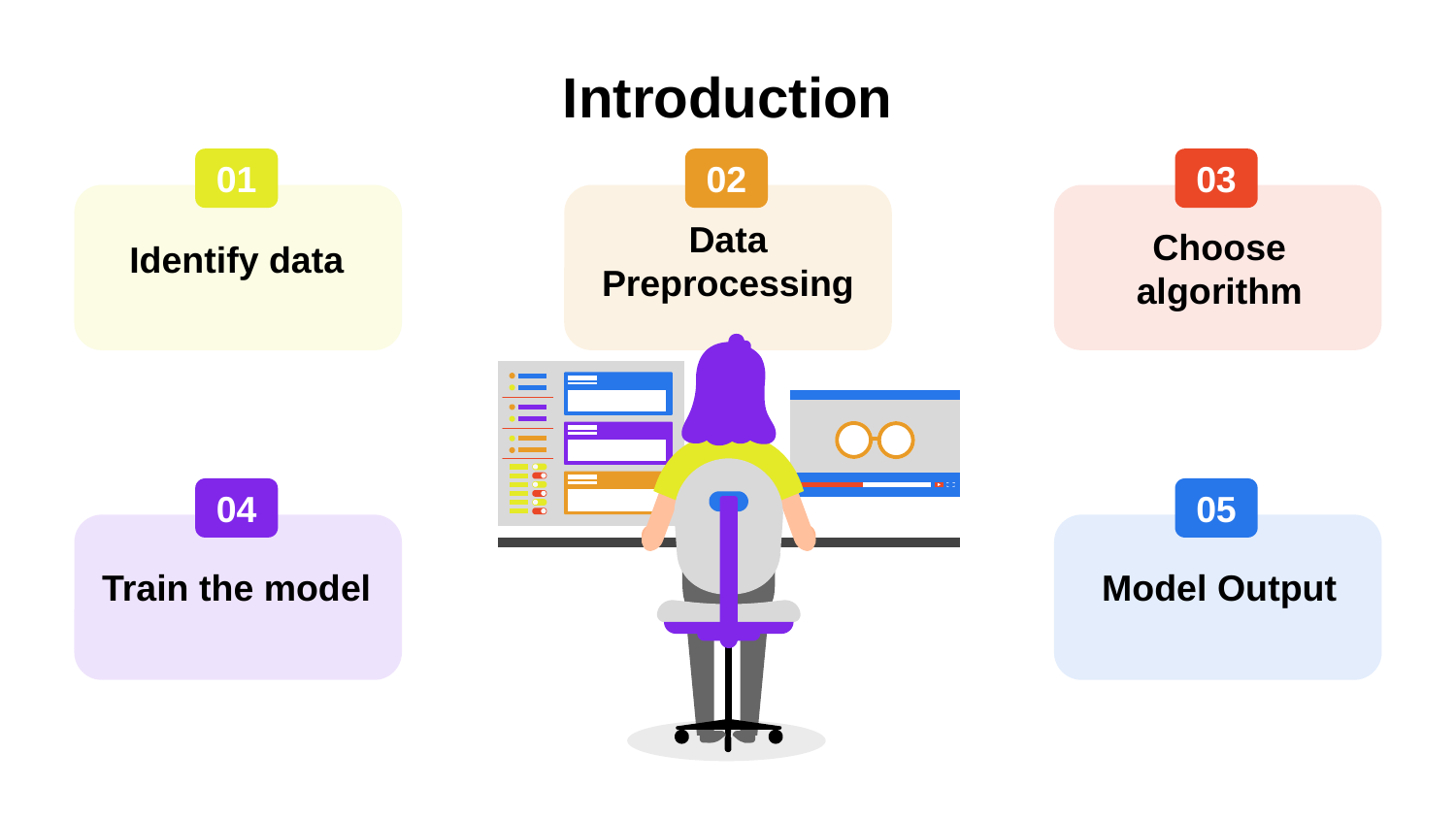

# Introduction
01
Identify data

02
Data Preprocessing

03
Choose algorithm

04
Train the model

05
Model Output